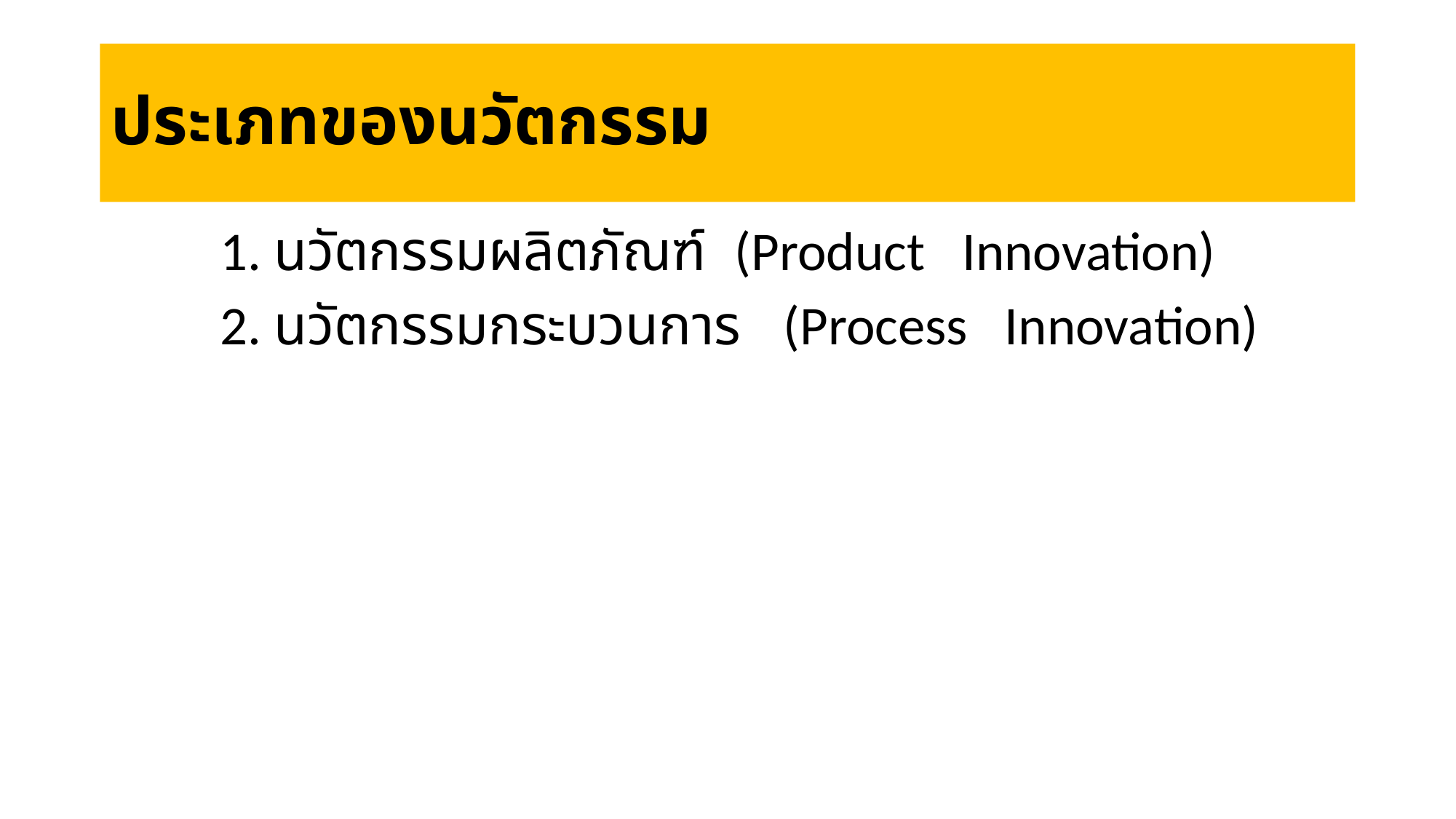

# ประเภทของนวัตกรรม
  	1. นวัตกรรมผลิตภัณฑ์  (Product   Innovation)
	2. นวัตกรรมกระบวนการ   (Process   Innovation)